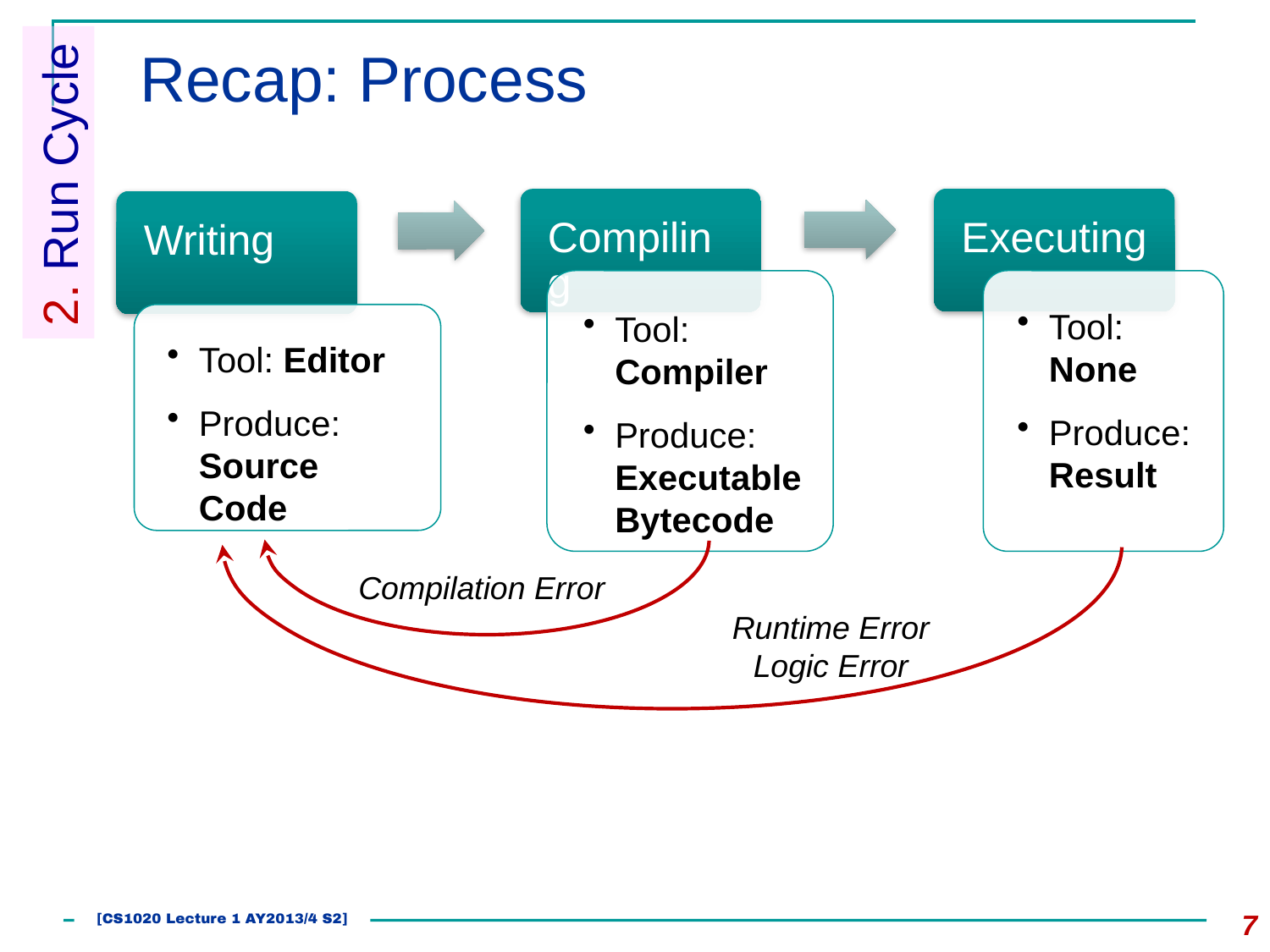

# Recap: Process
2. Run Cycle
Writing
Tool: Editor
Produce: Source Code

Compiling
Tool: Compiler
Produce: Executable Bytecode

Executing
Tool: None
Produce: Result

Compilation Error
Runtime Error
Logic Error
7
[CS1020 Lecture 1 AY2013/4 S2]